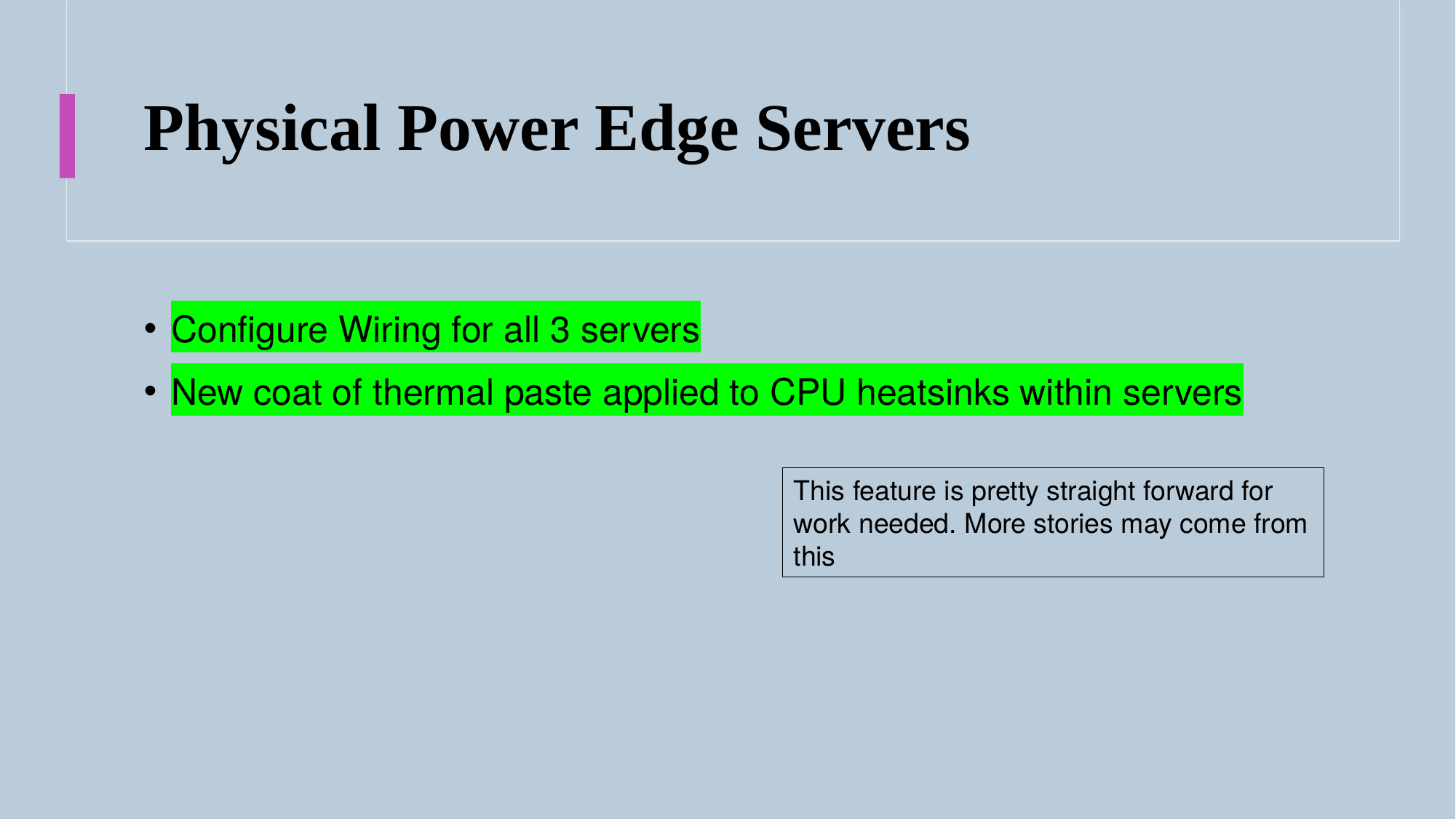

# Physical Power Edge Servers
Configure Wiring for all 3 servers
New coat of thermal paste applied to CPU heatsinks within servers

This feature is pretty straight forward for work needed. More stories may come from this